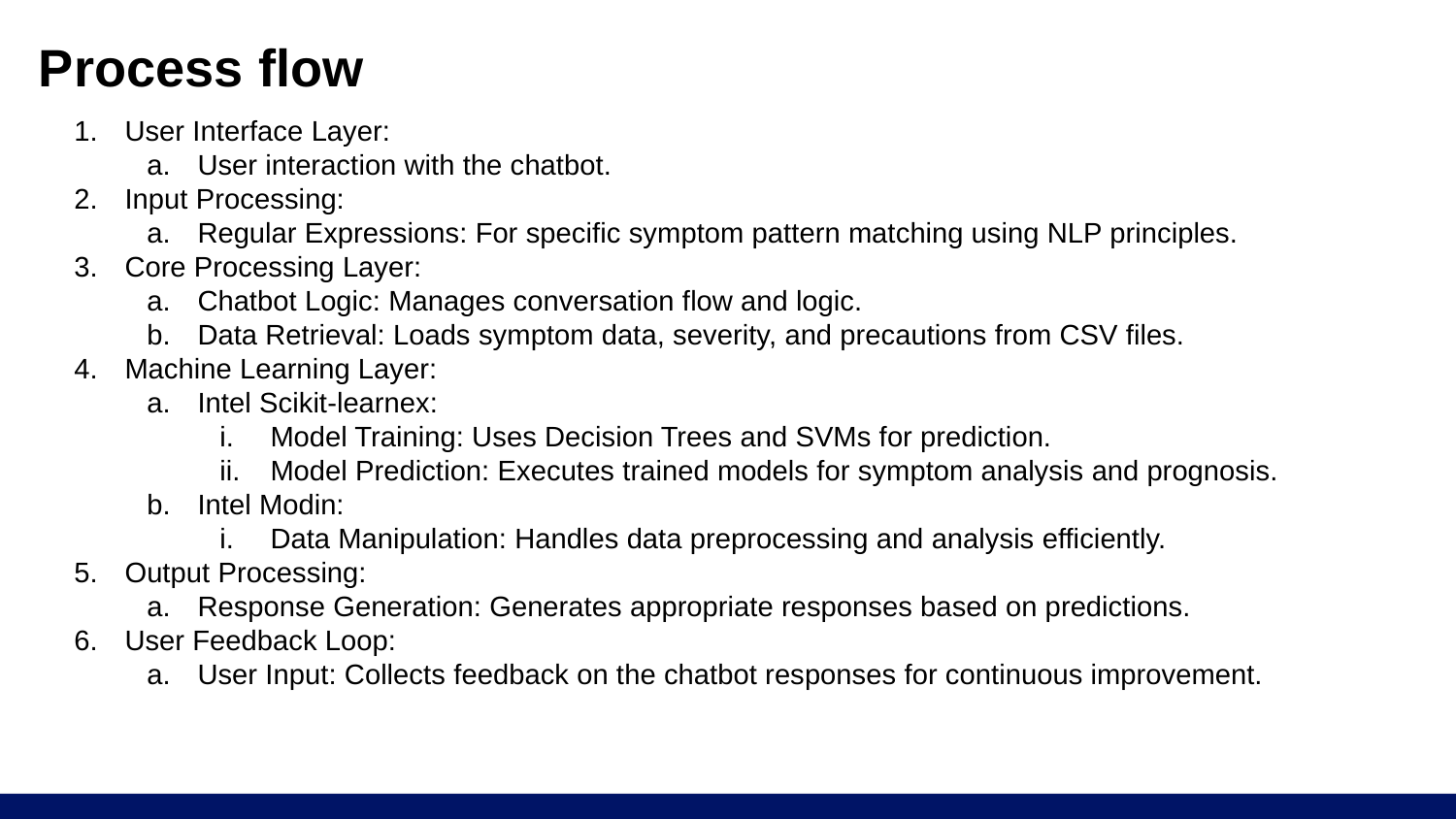

# Process flow
User Interface Layer:
User interaction with the chatbot.
Input Processing:
Regular Expressions: For specific symptom pattern matching using NLP principles.
Core Processing Layer:
Chatbot Logic: Manages conversation flow and logic.
Data Retrieval: Loads symptom data, severity, and precautions from CSV files.
Machine Learning Layer:
Intel Scikit-learnex:
Model Training: Uses Decision Trees and SVMs for prediction.
Model Prediction: Executes trained models for symptom analysis and prognosis.
Intel Modin:
Data Manipulation: Handles data preprocessing and analysis efficiently.
Output Processing:
Response Generation: Generates appropriate responses based on predictions.
User Feedback Loop:
User Input: Collects feedback on the chatbot responses for continuous improvement.